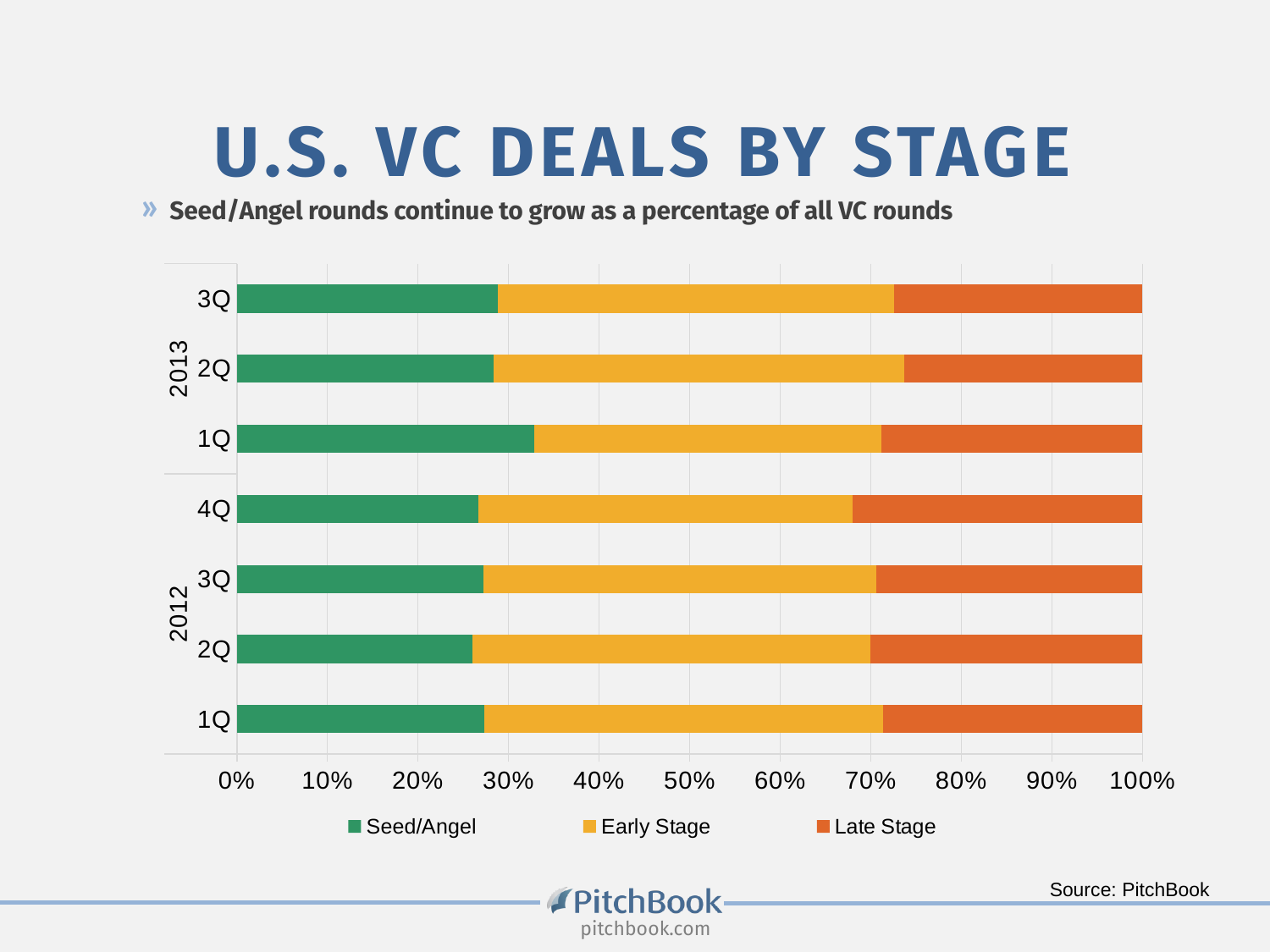

# U.S. VC Deals by stage
» Seed/Angel rounds continue to grow as a percentage of all VC rounds

### Chart

| Category | Seed/Angel | Early Stage | Late Stage |
|---|---|---|---|
| 1Q | 337.0 | 544.0 | 354.0 |
| 2Q | 328.0 | 555.0 | 379.0 |
| 3Q | 283.0 | 450.0 | 305.0 |
| 4Q | 263.0 | 407.0 | 315.0 |
| 1Q | 329.0 | 383.0 | 289.0 |
| 2Q | 274.0 | 438.0 | 254.0 |
| 3Q | 283.0 | 429.0 | 269.0 |
	Source: PitchBook